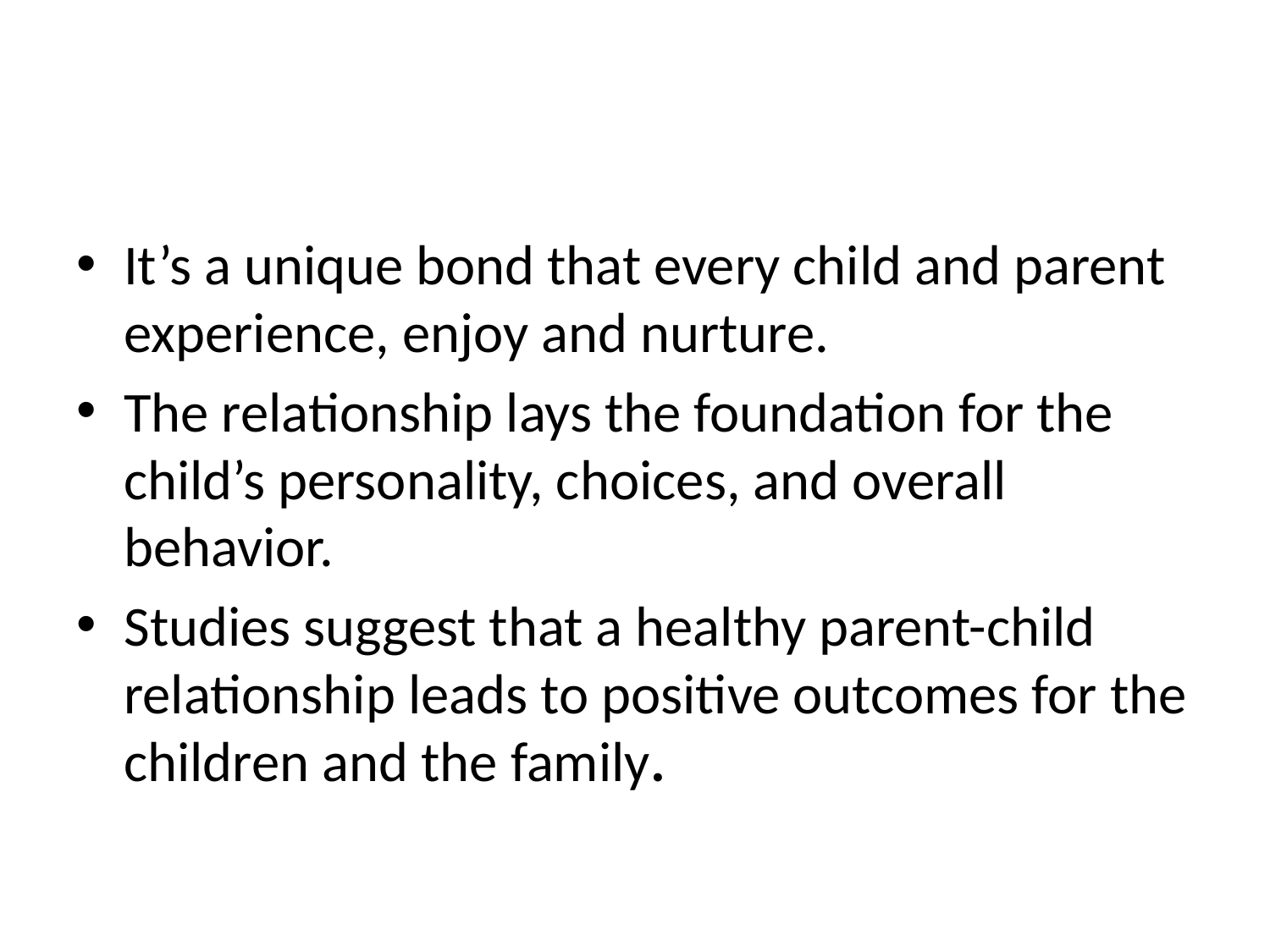

#
It’s a unique bond that every child and parent experience, enjoy and nurture.
The relationship lays the foundation for the child’s personality, choices, and overall behavior.
Studies suggest that a healthy parent-child relationship leads to positive outcomes for the children and the family.